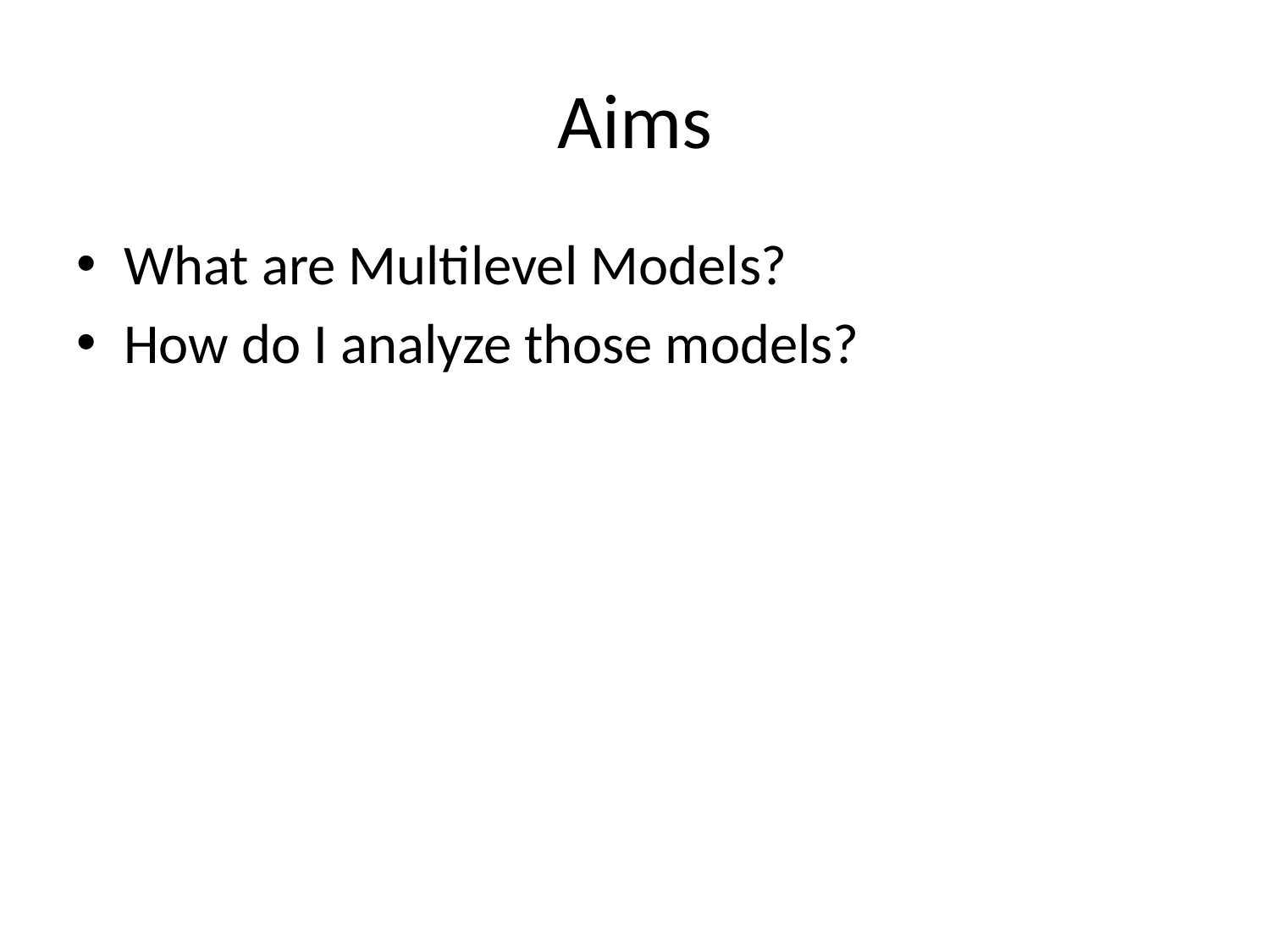

# Aims
What are Multilevel Models?
How do I analyze those models?